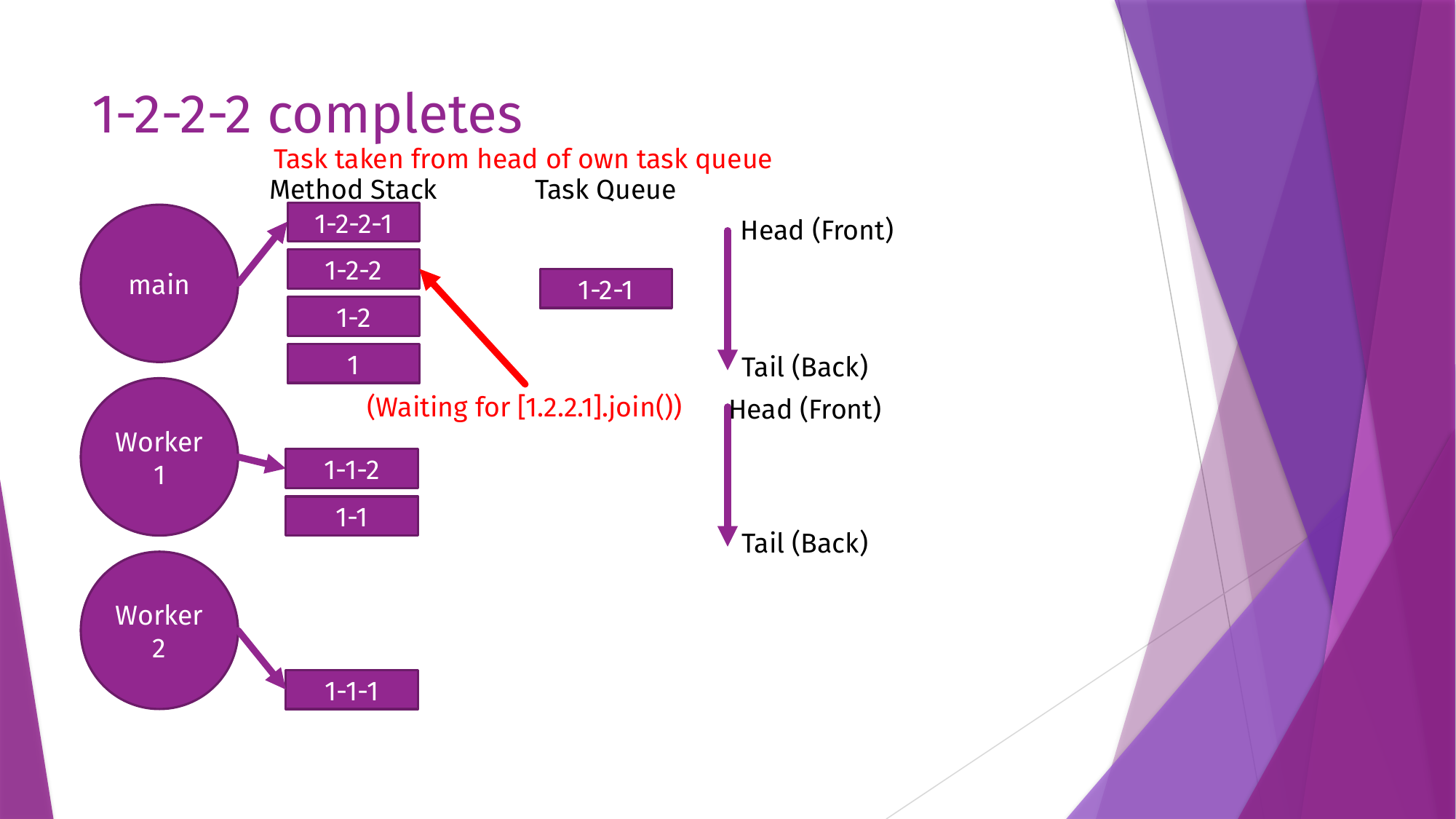

# 1-2-2-2 completes
Task taken from head of own task queue
Method Stack
Task Queue
1-2-2-1
main
Head (Front)
1-2-2
1-2-1
1-2
1
Tail (Back)
Worker 1
(Waiting for [1.2.2.1].join())
Head (Front)
1-1-2
1-1
Tail (Back)
Worker 2
1-1-1